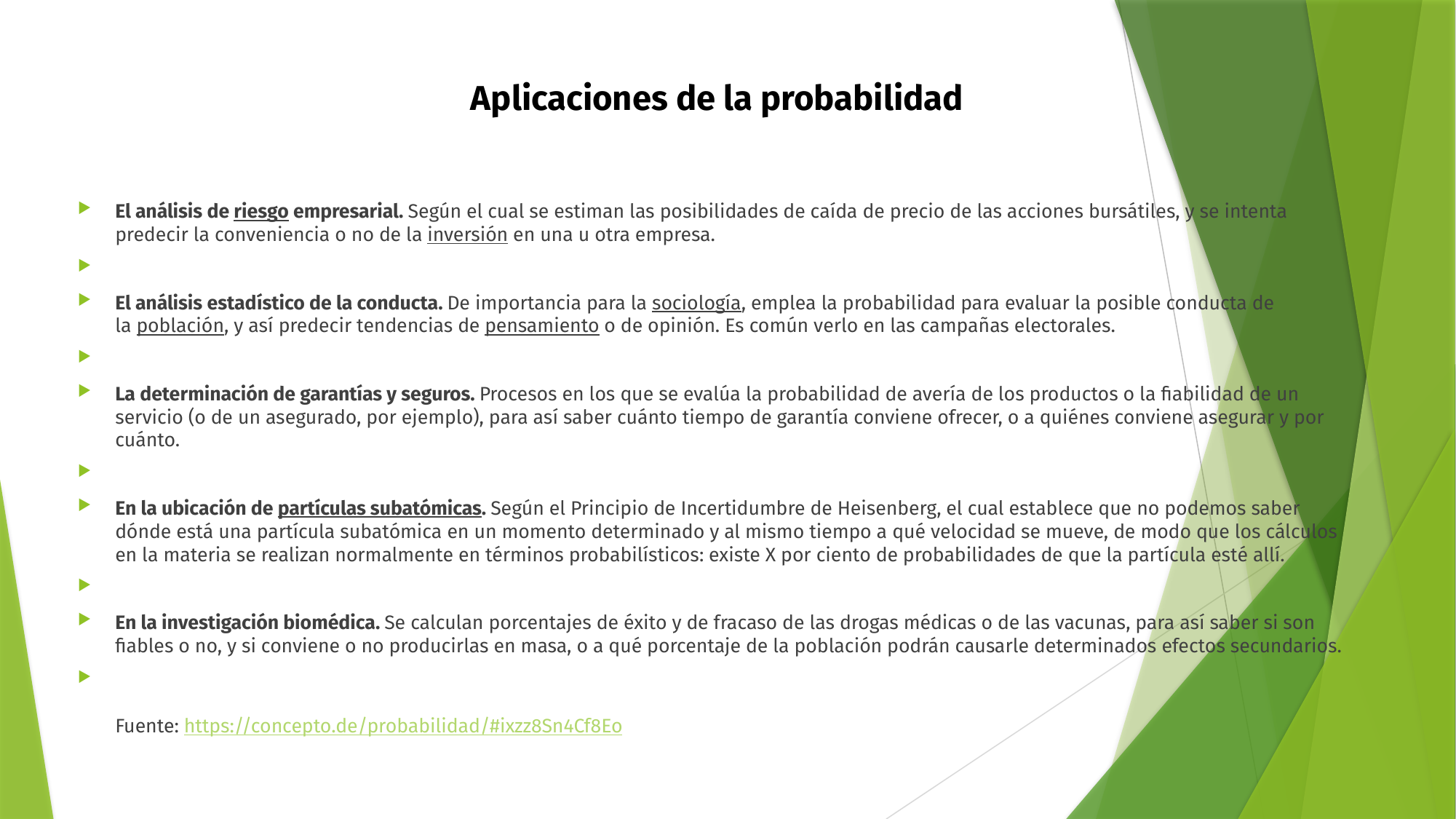

# Aplicaciones de la probabilidad
El análisis de riesgo empresarial. Según el cual se estiman las posibilidades de caída de precio de las acciones bursátiles, y se intenta predecir la conveniencia o no de la inversión en una u otra empresa.

El análisis estadístico de la conducta. De importancia para la sociología, emplea la probabilidad para evaluar la posible conducta de la población, y así predecir tendencias de pensamiento o de opinión. Es común verlo en las campañas electorales.

La determinación de garantías y seguros. Procesos en los que se evalúa la probabilidad de avería de los productos o la fiabilidad de un servicio (o de un asegurado, por ejemplo), para así saber cuánto tiempo de garantía conviene ofrecer, o a quiénes conviene asegurar y por cuánto.

En la ubicación de partículas subatómicas. Según el Principio de Incertidumbre de Heisenberg, el cual establece que no podemos saber dónde está una partícula subatómica en un momento determinado y al mismo tiempo a qué velocidad se mueve, de modo que los cálculos en la materia se realizan normalmente en términos probabilísticos: existe X por ciento de probabilidades de que la partícula esté allí.

En la investigación biomédica. Se calculan porcentajes de éxito y de fracaso de las drogas médicas o de las vacunas, para así saber si son fiables o no, y si conviene o no producirlas en masa, o a qué porcentaje de la población podrán causarle determinados efectos secundarios.
Fuente: https://concepto.de/probabilidad/#ixzz8Sn4Cf8Eo